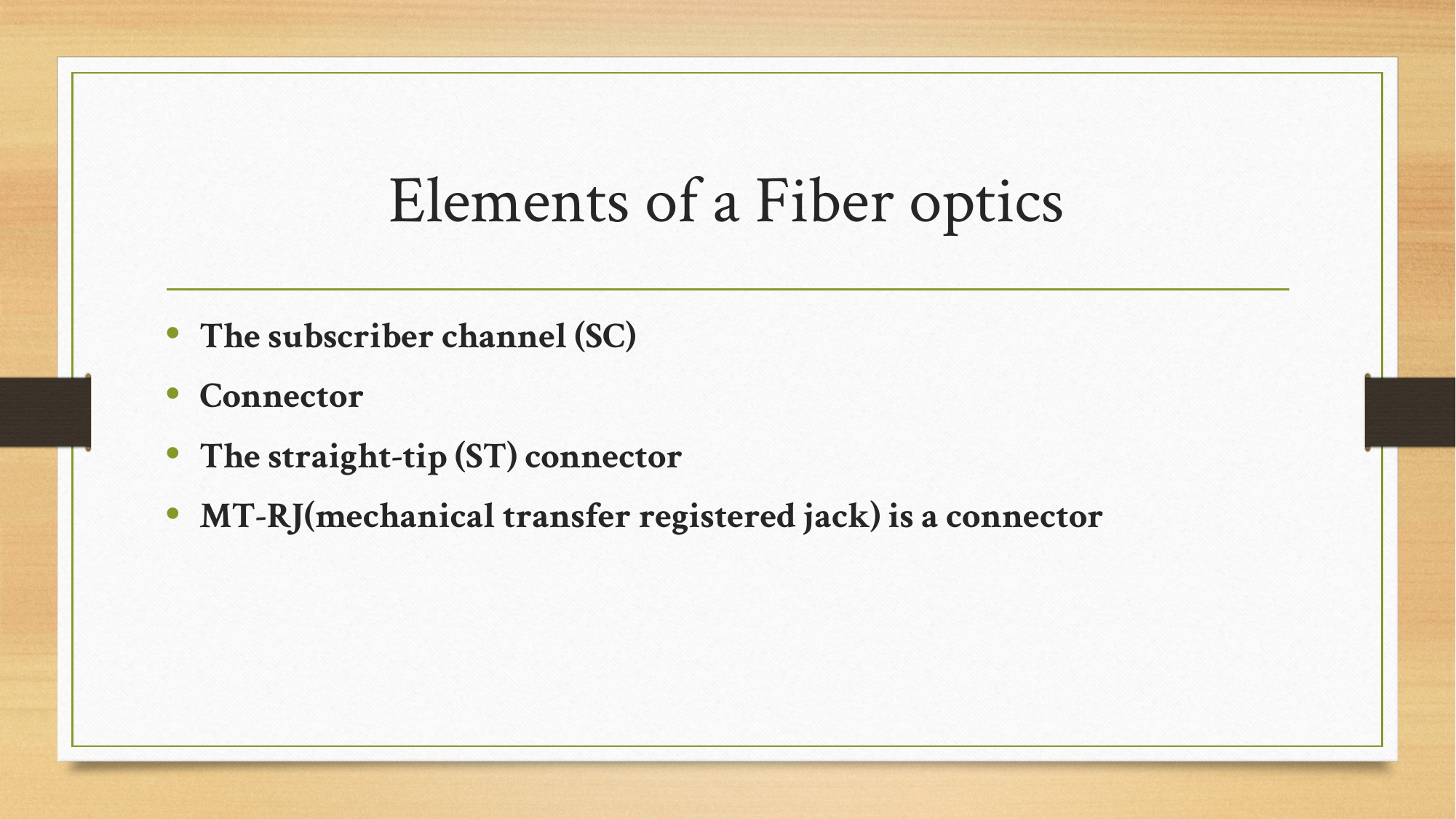

# Elements of a Fiber optics
The subscriber channel (SC)
Connector
The straight-tip (ST) connector
MT-RJ(mechanical transfer registered jack) is a connector